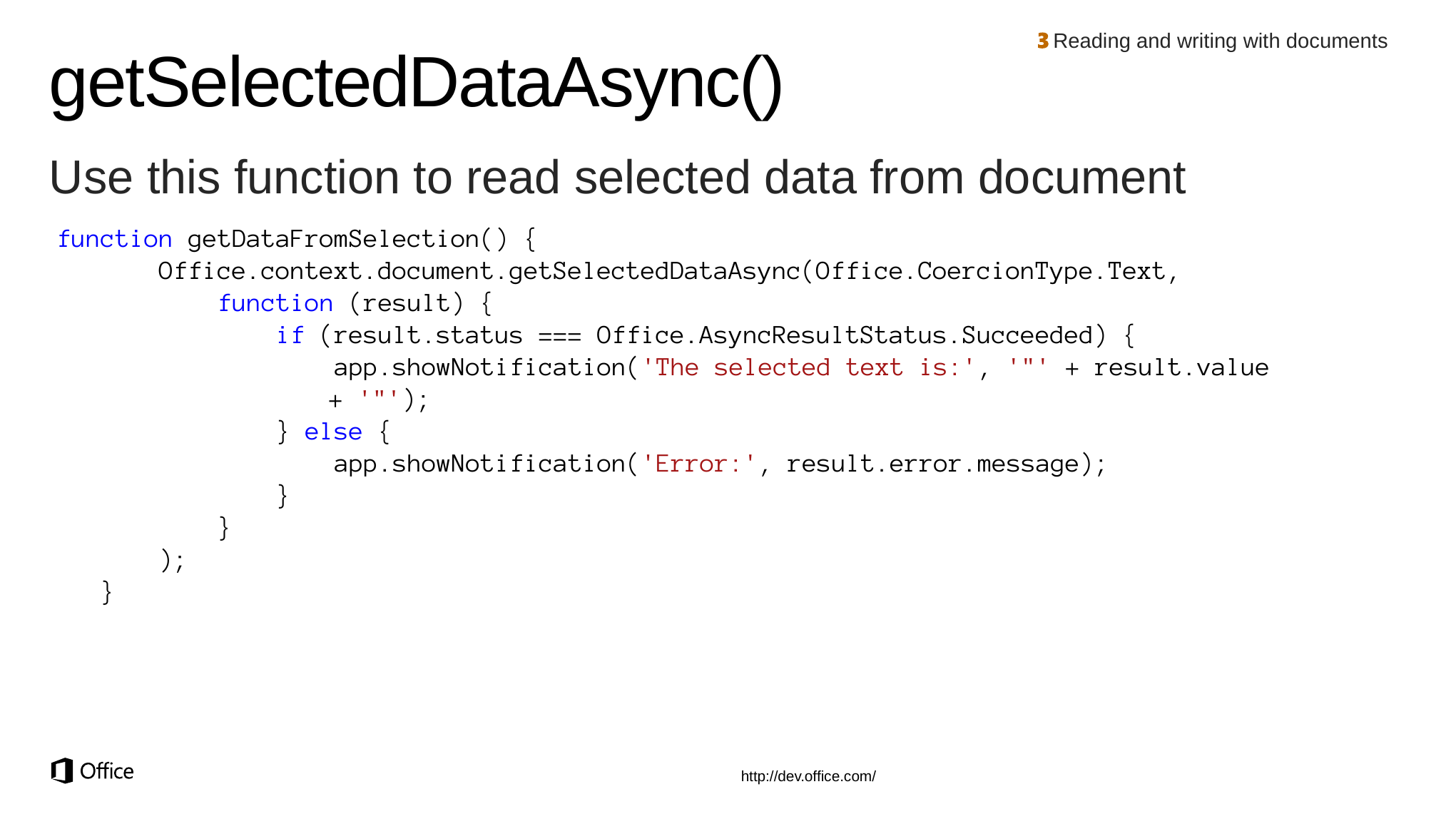

Reading and writing with documents

# getSelectedDataAsync()
Use this function to read selected data from document
 function getDataFromSelection() {
        Office.context.document.getSelectedDataAsync(Office.CoercionType.Text,
            function (result) {
                if (result.status === Office.AsyncResultStatus.Succeeded) {
                    app.showNotification('The selected text is:', '"' + result.value 		     + '"');
                } else {
                    app.showNotification('Error:', result.error.message);
                }
            }
        );
    }